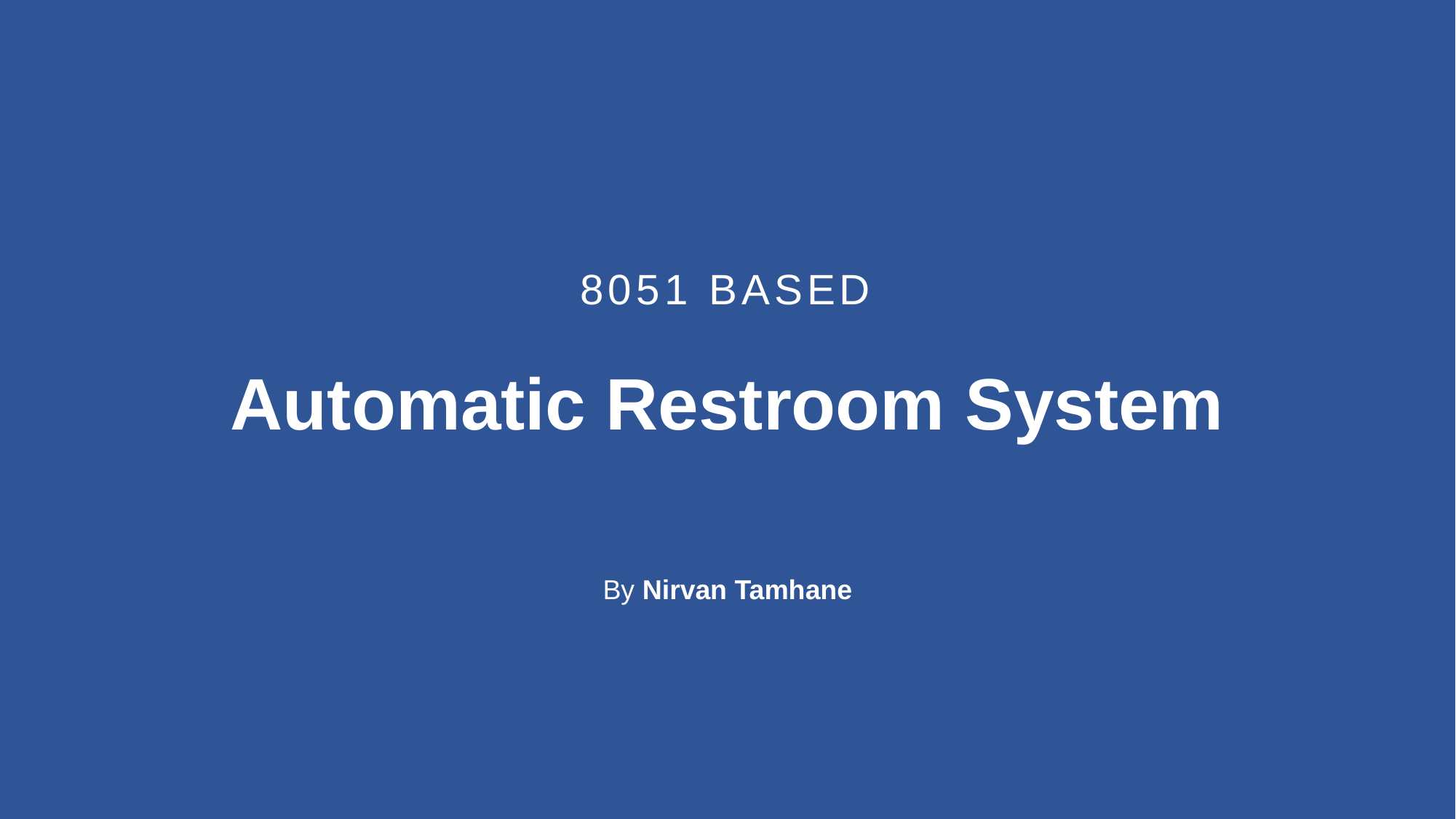

# 8051 BASED Automatic Restroom System
By Nirvan Tamhane